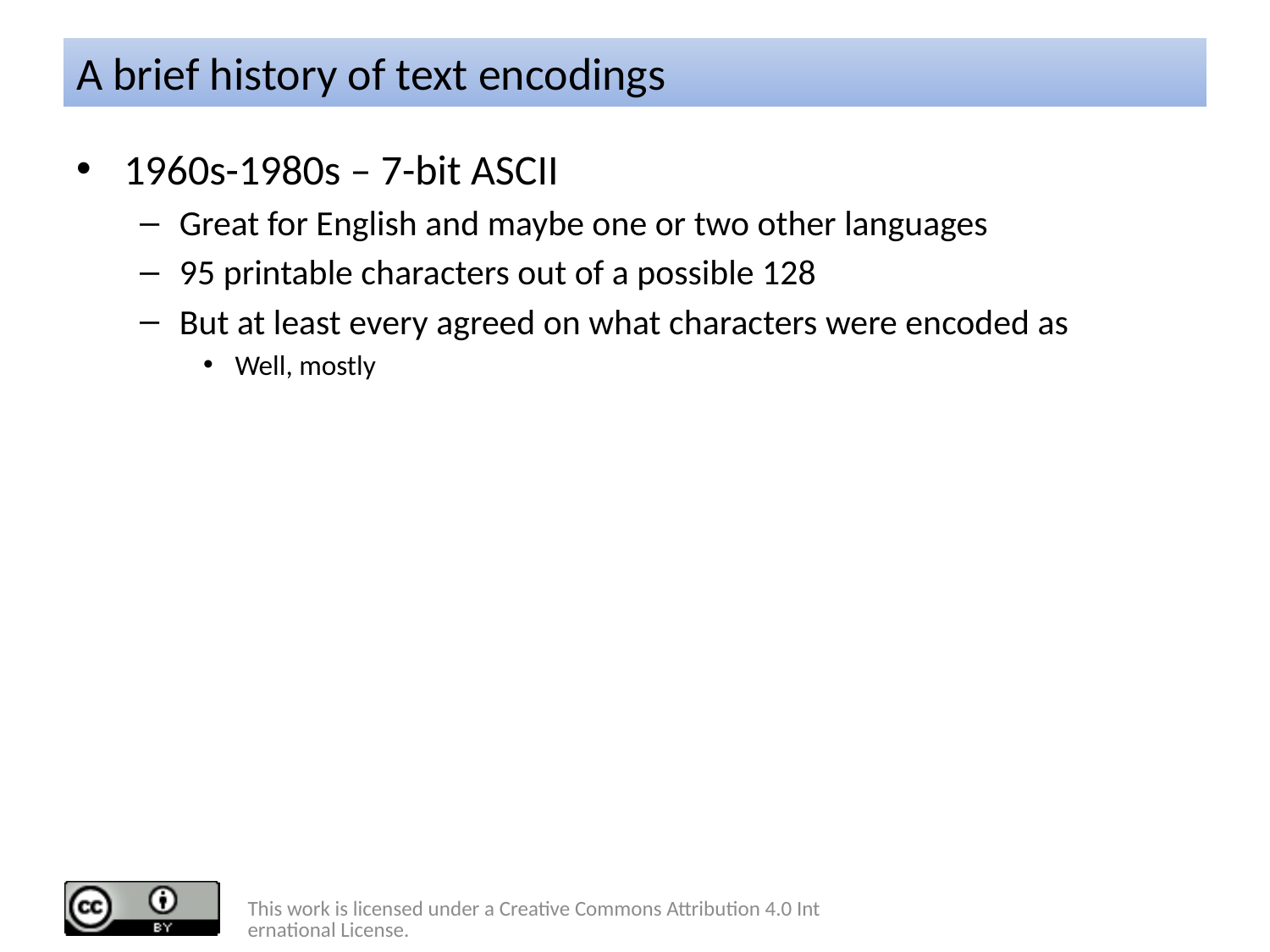

# A brief history of text encodings
1960s-1980s – 7-bit ASCII
Great for English and maybe one or two other languages
95 printable characters out of a possible 128
But at least every agreed on what characters were encoded as
Well, mostly

This work is licensed under a Creative Commons Attribution 4.0 International License.